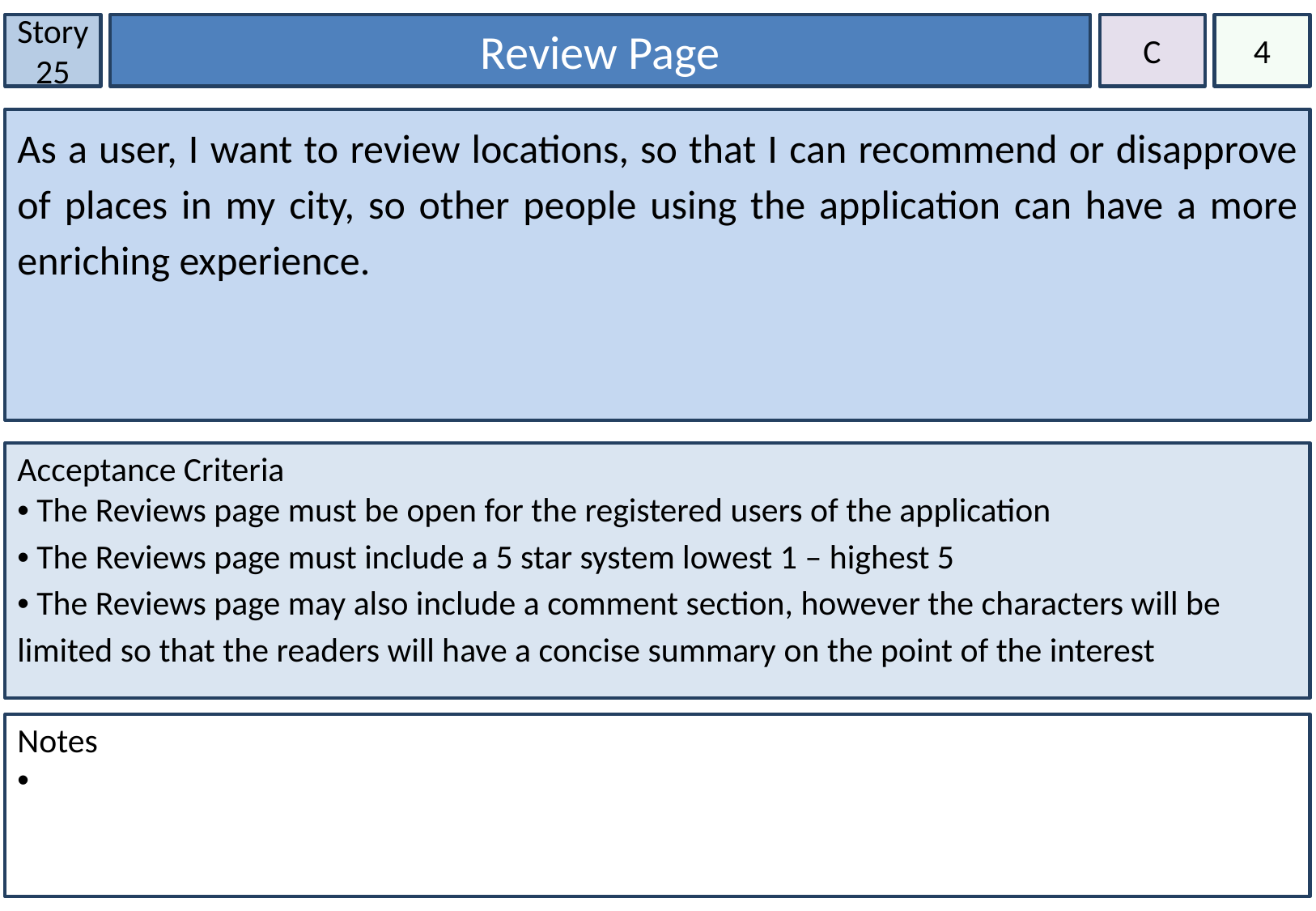

Story 25
Review Page
C
4
As a user, I want to review locations, so that I can recommend or disapprove of places in my city, so other people using the application can have a more enriching experience.

Acceptance Criteria
• The Reviews page must be open for the registered users of the application
• The Reviews page must include a 5 star system lowest 1 – highest 5
• The Reviews page may also include a comment section, however the characters will be 	limited so that the readers will have a concise summary on the point of the interest

Notes